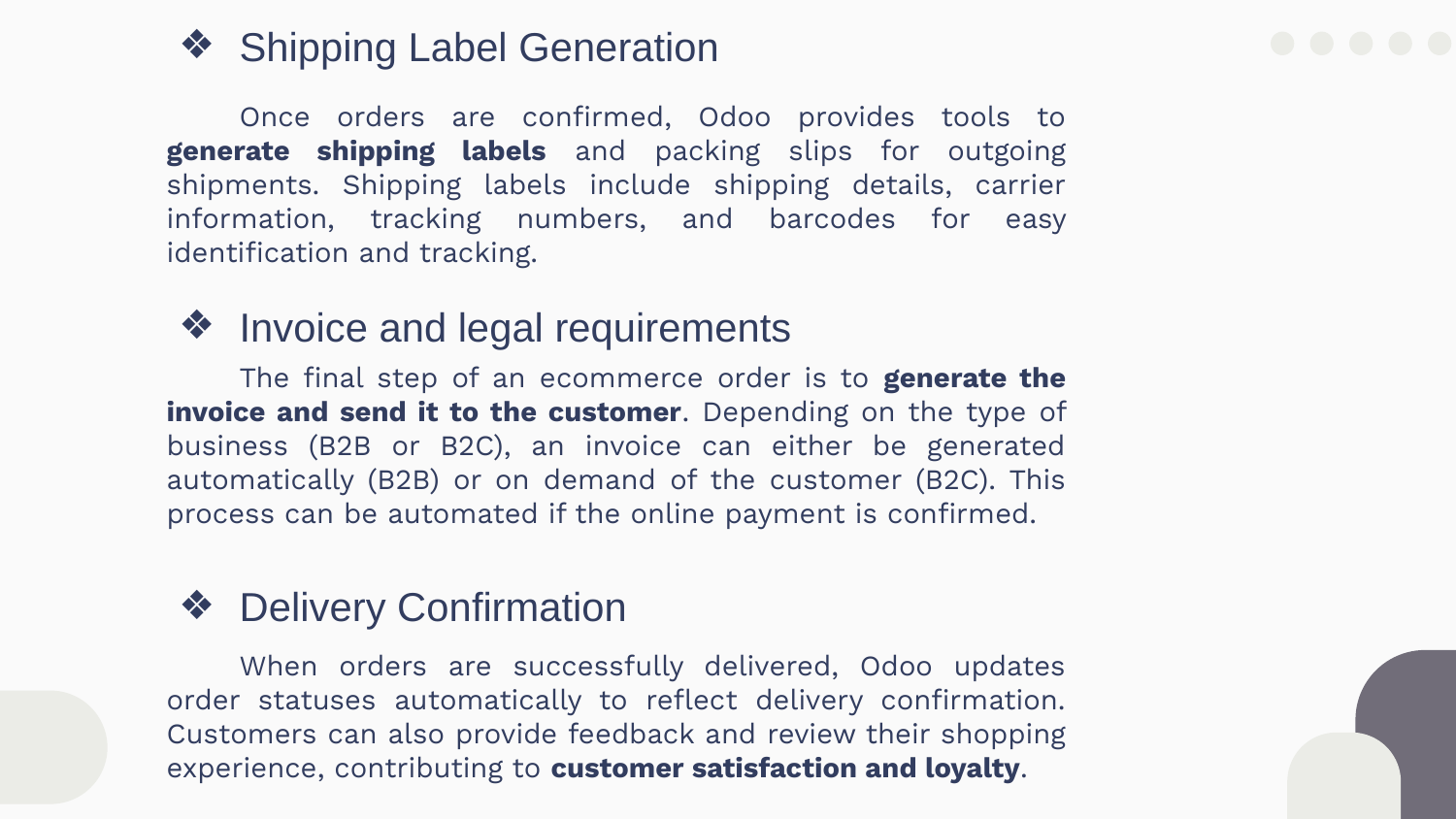

Shipping Label Generation
Once orders are confirmed, Odoo provides tools to generate shipping labels and packing slips for outgoing shipments. Shipping labels include shipping details, carrier information, tracking numbers, and barcodes for easy identification and tracking.
Invoice and legal requirements
The final step of an ecommerce order is to generate the invoice and send it to the customer. Depending on the type of business (B2B or B2C), an invoice can either be generated automatically (B2B) or on demand of the customer (B2C). This process can be automated if the online payment is confirmed.
Delivery Confirmation
When orders are successfully delivered, Odoo updates order statuses automatically to reflect delivery confirmation. Customers can also provide feedback and review their shopping experience, contributing to customer satisfaction and loyalty.